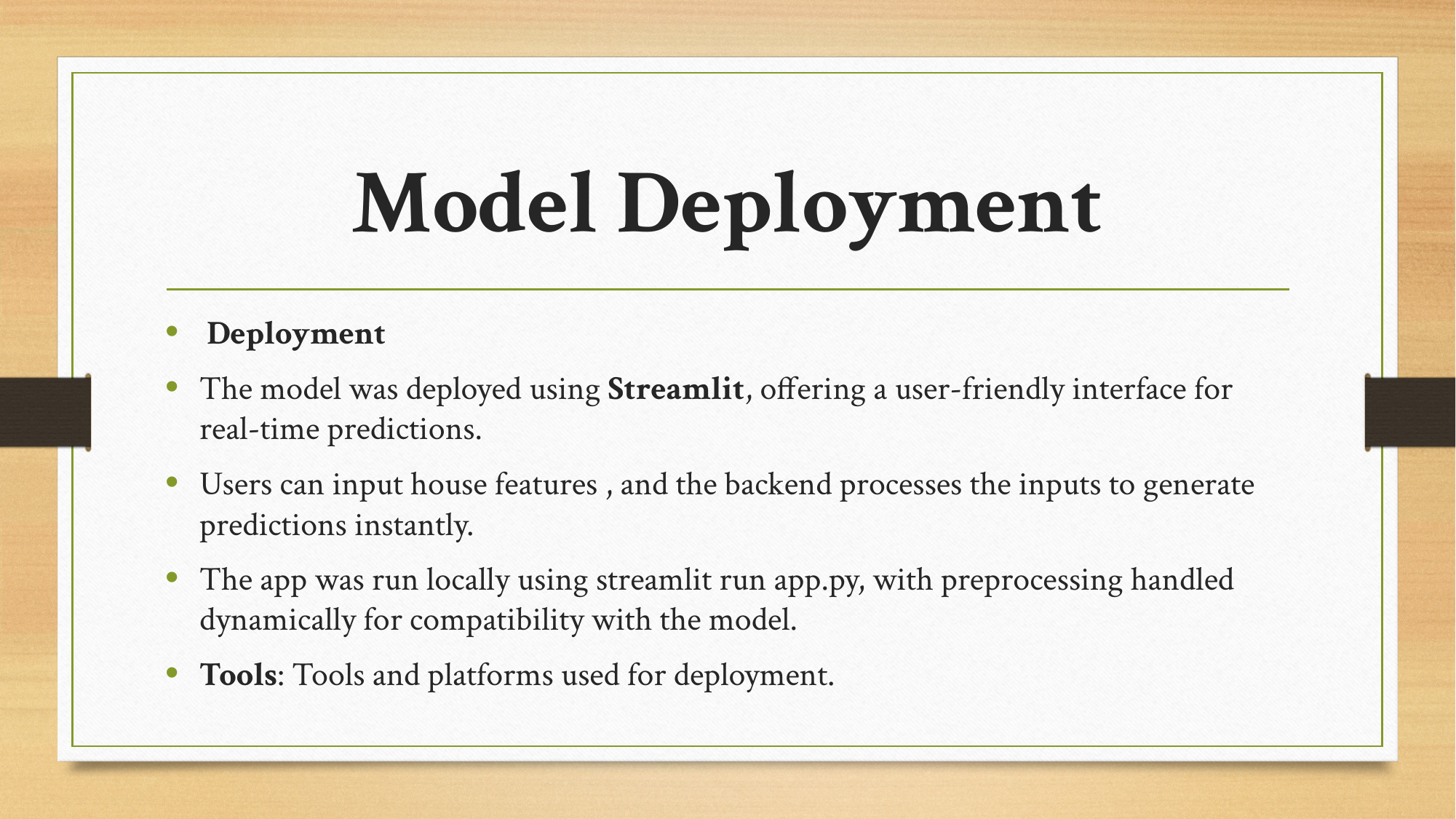

# Model Deployment
 Deployment
The model was deployed using Streamlit, offering a user-friendly interface for real-time predictions.
Users can input house features , and the backend processes the inputs to generate predictions instantly.
The app was run locally using streamlit run app.py, with preprocessing handled dynamically for compatibility with the model.
Tools: Tools and platforms used for deployment.